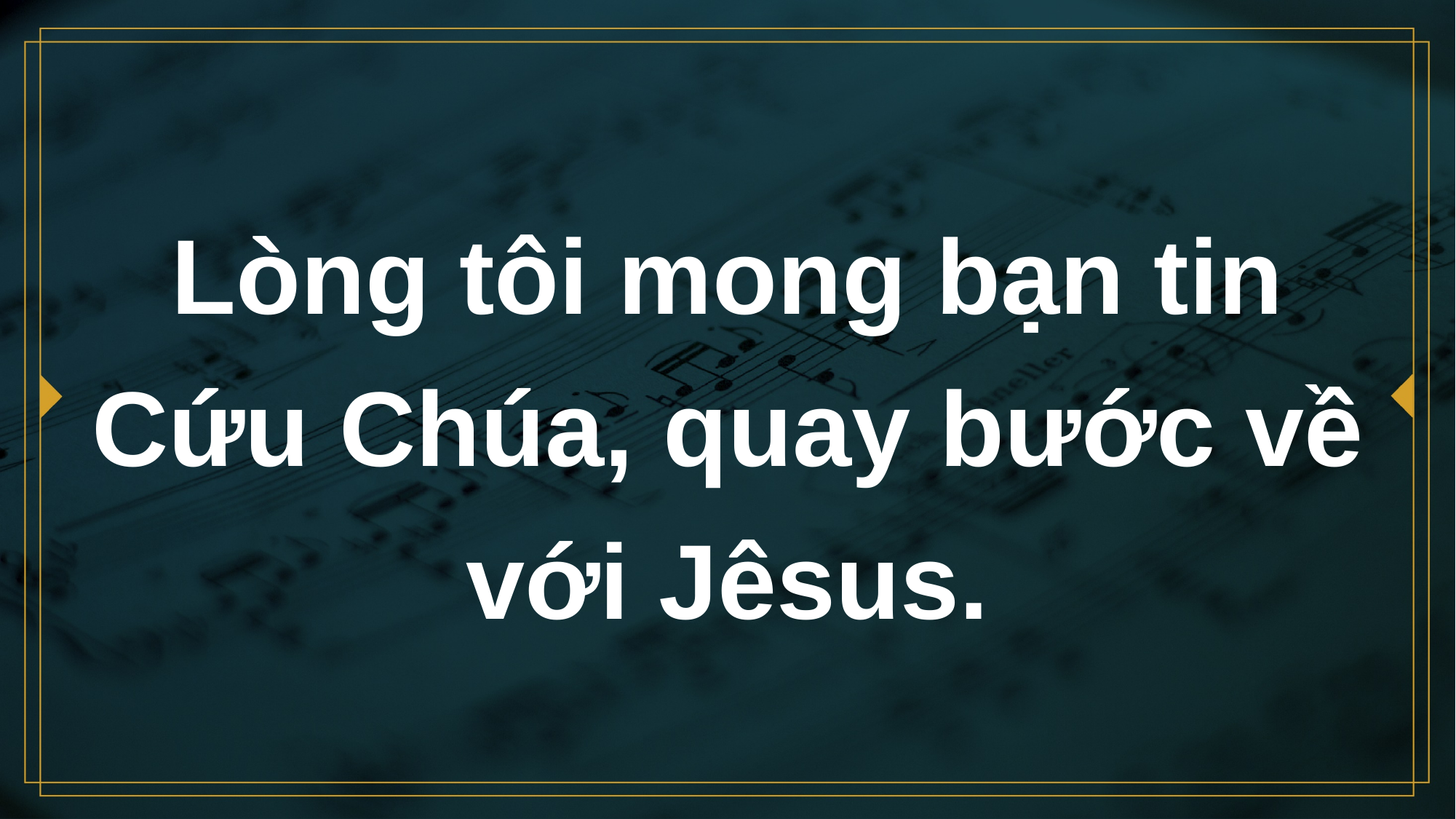

# Lòng tôi mong bạn tin Cứu Chúa, quay bước về với Jêsus.